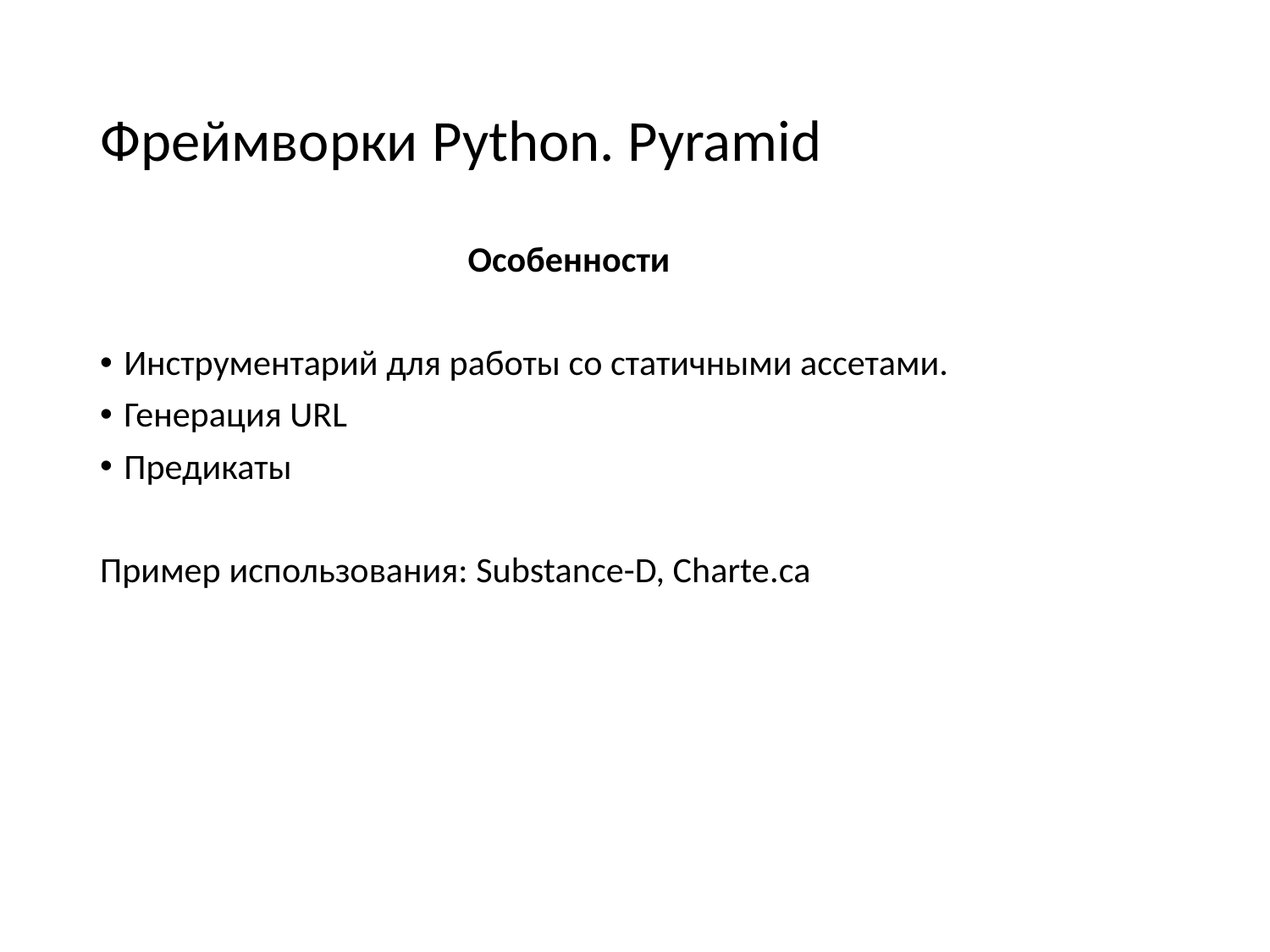

# Фреймворки Python. Pyramid
Особенности

Инструментарий для работы со статичными ассетами.
Генерация URL
Предикаты

Пример использования: Substance-D, Charte.ca